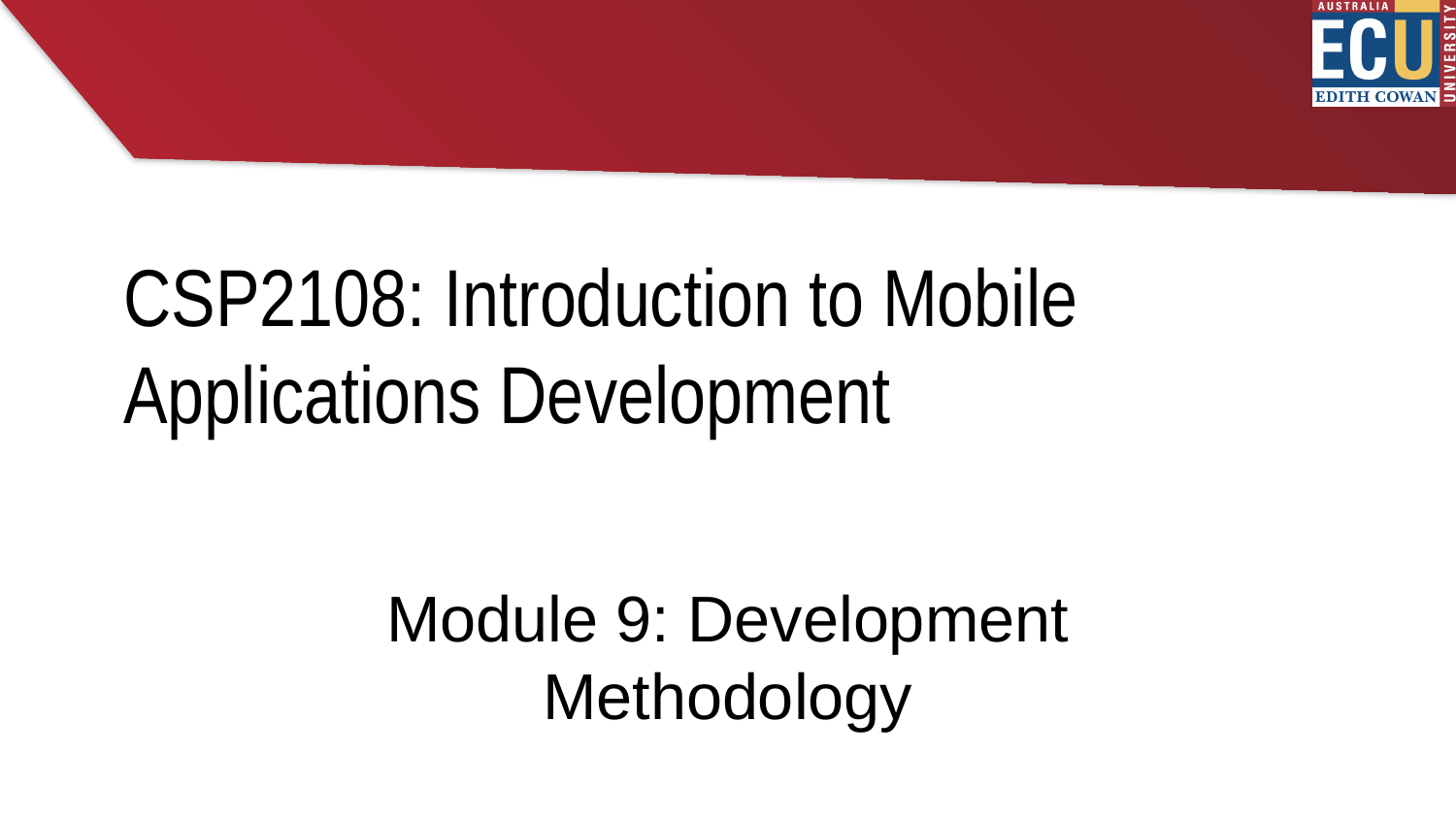

# CSP2108: Introduction to Mobile Applications Development
Module 9: Development Methodology